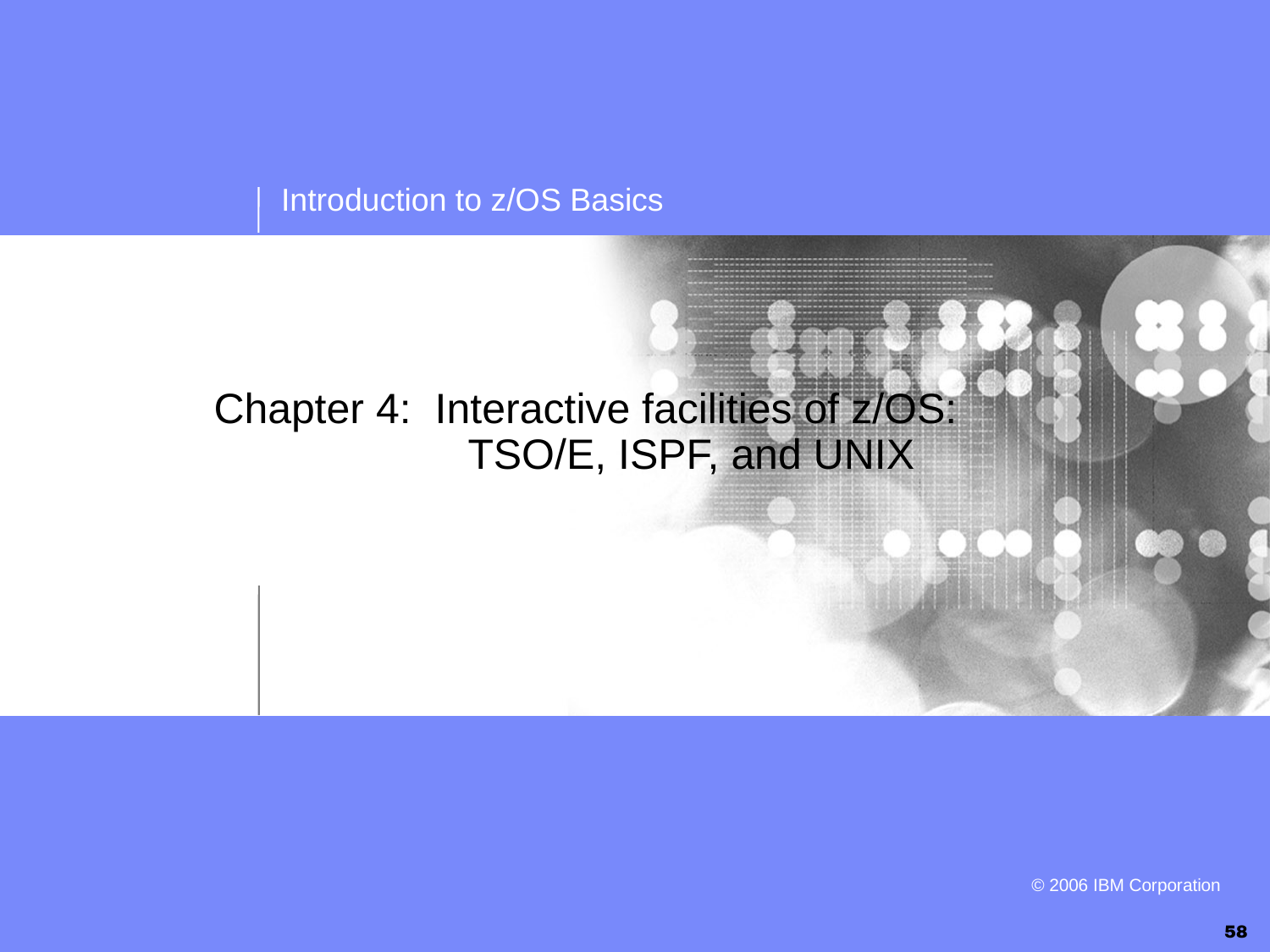

# Chapter 4:  Interactive facilities of z/OS: TSO/E, ISPF, and UNIX
58